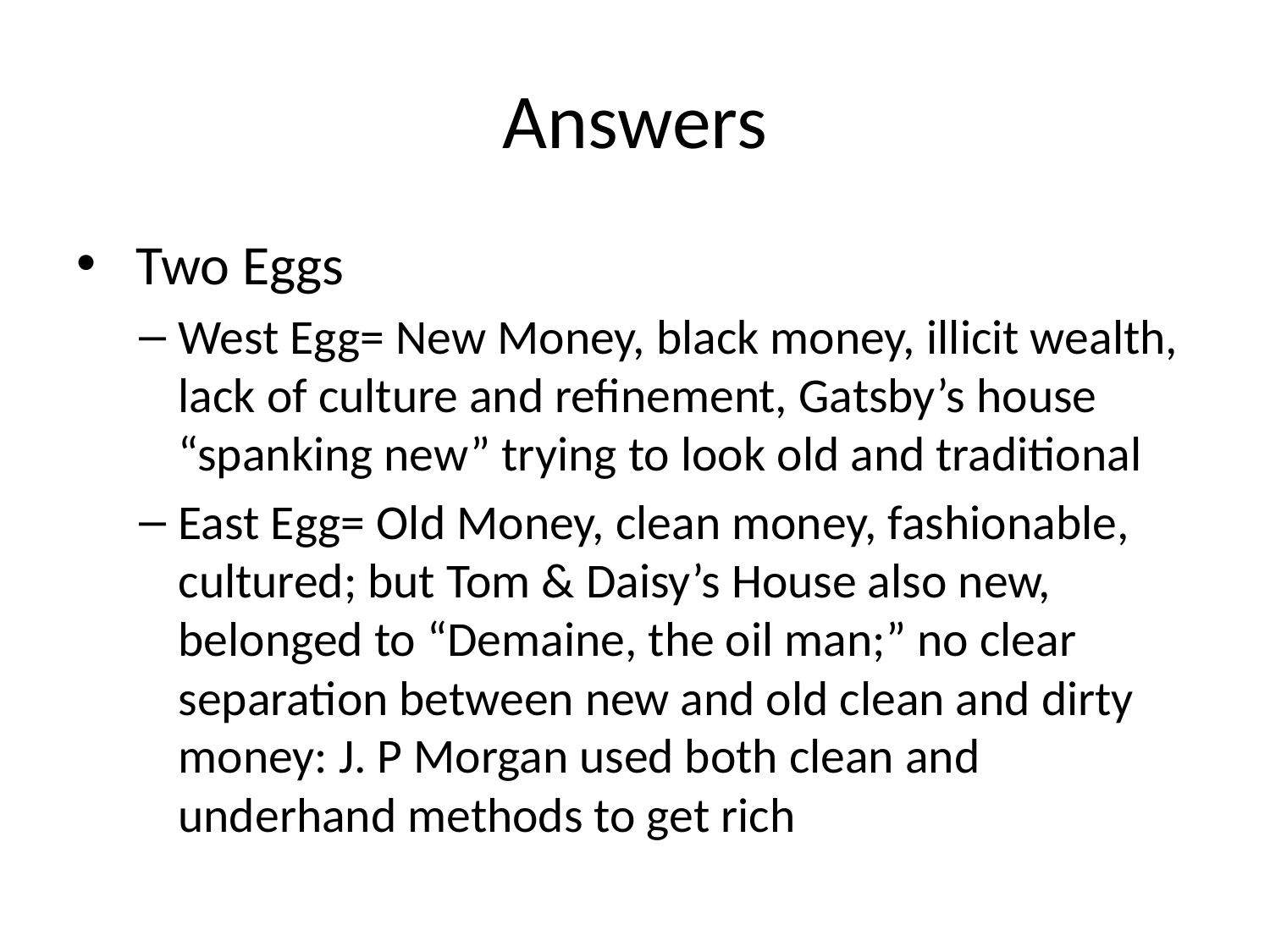

# Answers
 Two Eggs
West Egg= New Money, black money, illicit wealth, lack of culture and refinement, Gatsby’s house “spanking new” trying to look old and traditional
East Egg= Old Money, clean money, fashionable, cultured; but Tom & Daisy’s House also new, belonged to “Demaine, the oil man;” no clear separation between new and old clean and dirty money: J. P Morgan used both clean and underhand methods to get rich